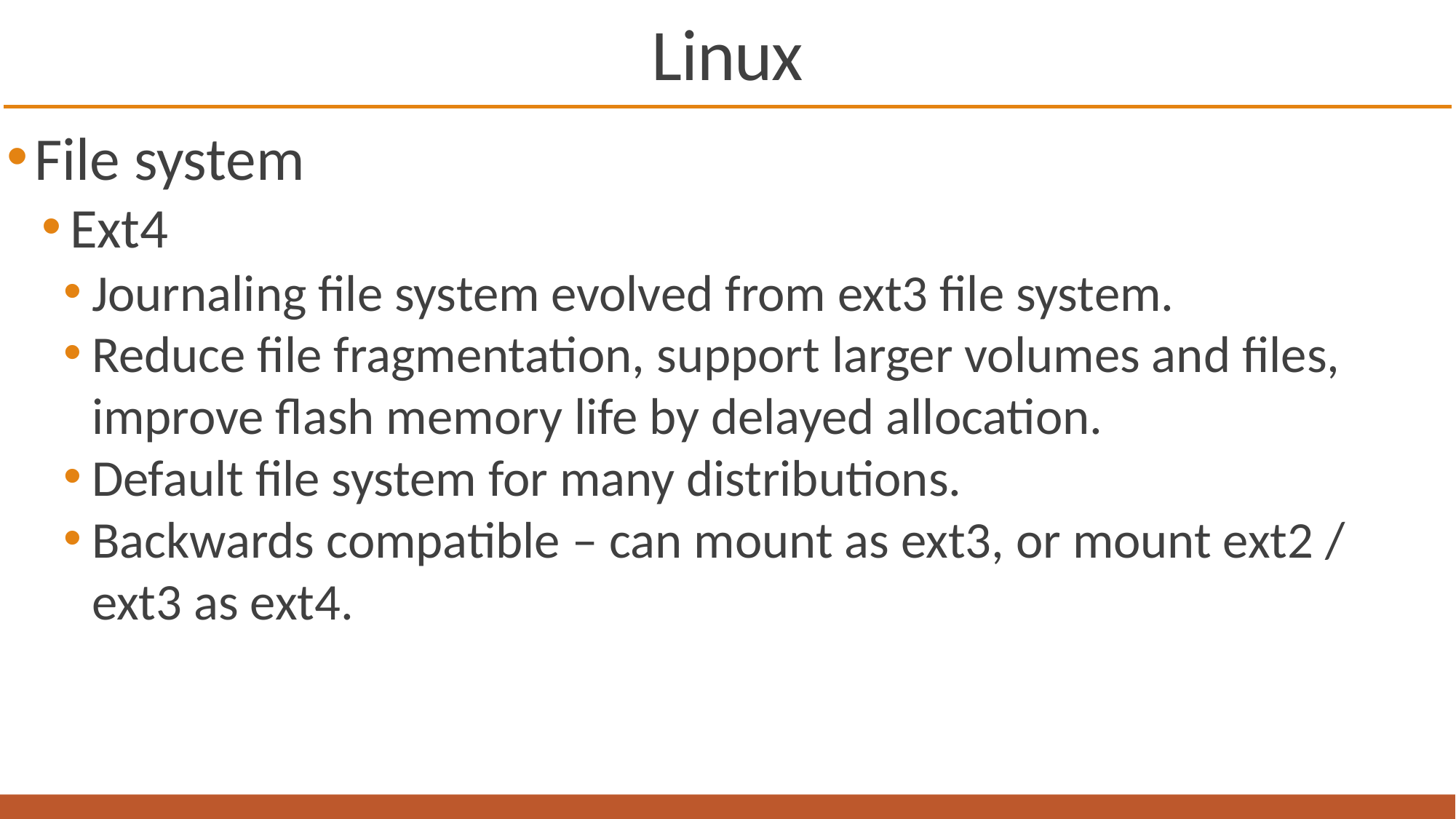

# Linux
File system
Ext4
Journaling file system evolved from ext3 file system.
Reduce file fragmentation, support larger volumes and files, improve flash memory life by delayed allocation.
Default file system for many distributions.
Backwards compatible – can mount as ext3, or mount ext2 / ext3 as ext4.